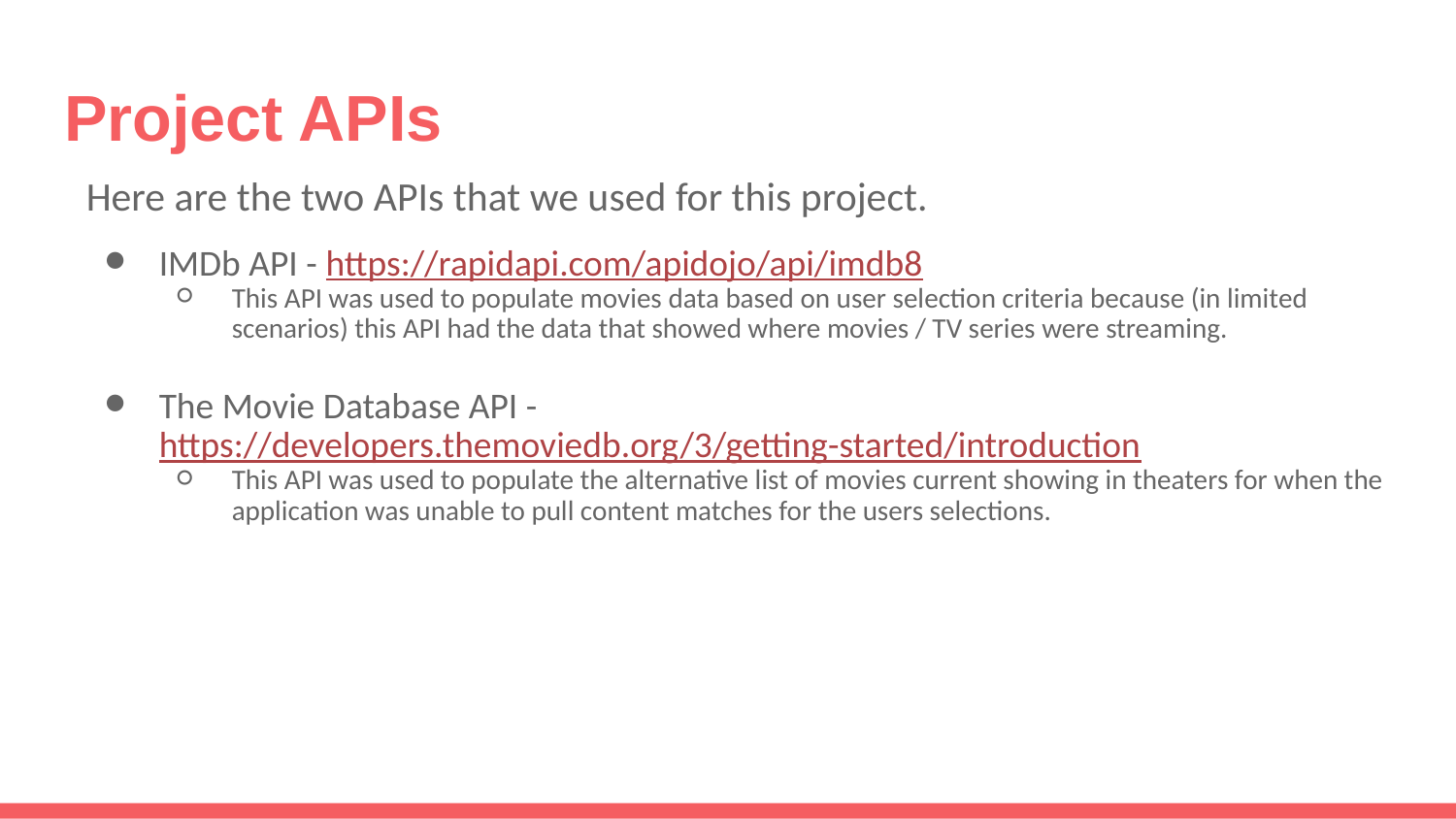

# Project APIs
Here are the two APIs that we used for this project.
IMDb API - https://rapidapi.com/apidojo/api/imdb8
This API was used to populate movies data based on user selection criteria because (in limited scenarios) this API had the data that showed where movies / TV series were streaming.

The Movie Database API - https://developers.themoviedb.org/3/getting-started/introduction
This API was used to populate the alternative list of movies current showing in theaters for when the application was unable to pull content matches for the users selections.